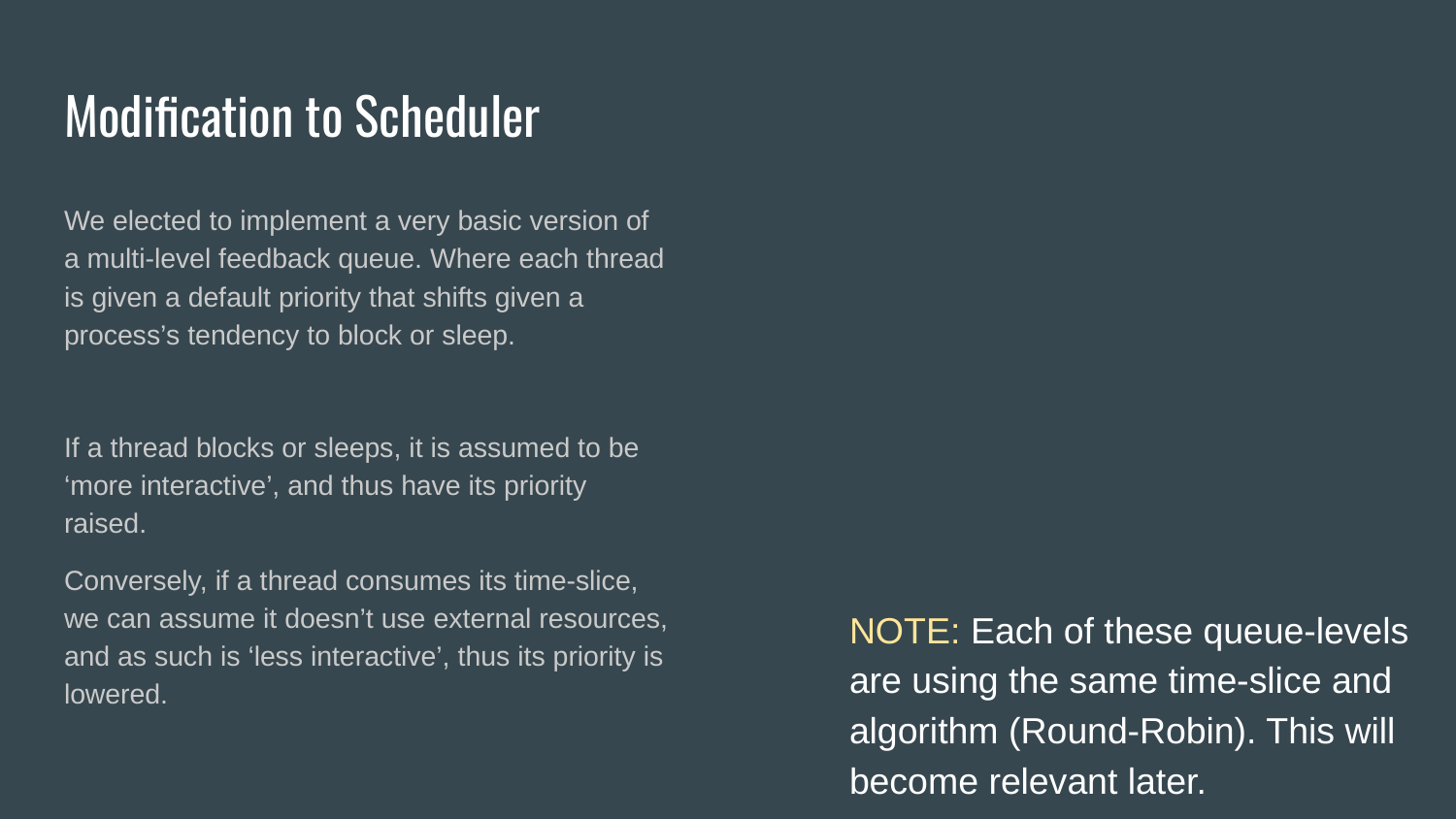

# Modification to Scheduler
We elected to implement a very basic version of a multi-level feedback queue. Where each thread is given a default priority that shifts given a process’s tendency to block or sleep.

If a thread blocks or sleeps, it is assumed to be ‘more interactive’, and thus have its priority raised.
Conversely, if a thread consumes its time-slice, we can assume it doesn’t use external resources, and as such is ‘less interactive’, thus its priority is lowered.
NOTE: Each of these queue-levels are using the same time-slice and algorithm (Round-Robin). This will become relevant later.